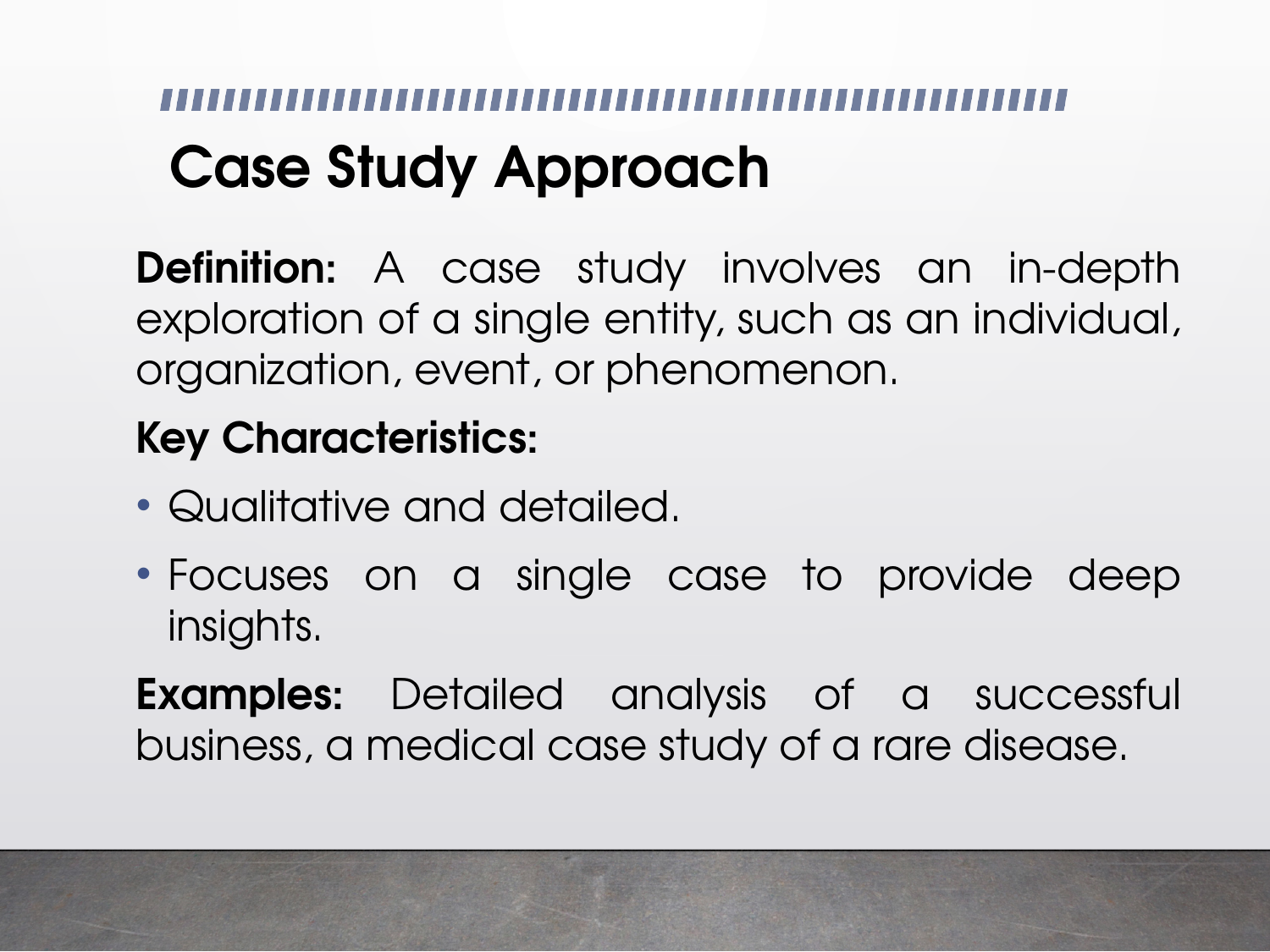

# Case Study Approach
Definition: A case study involves an in-depth exploration of a single entity, such as an individual, organization, event, or phenomenon.
Key Characteristics:
Qualitative and detailed.
Focuses on a single case to provide deep insights.
Examples: Detailed analysis of a successful business, a medical case study of a rare disease.